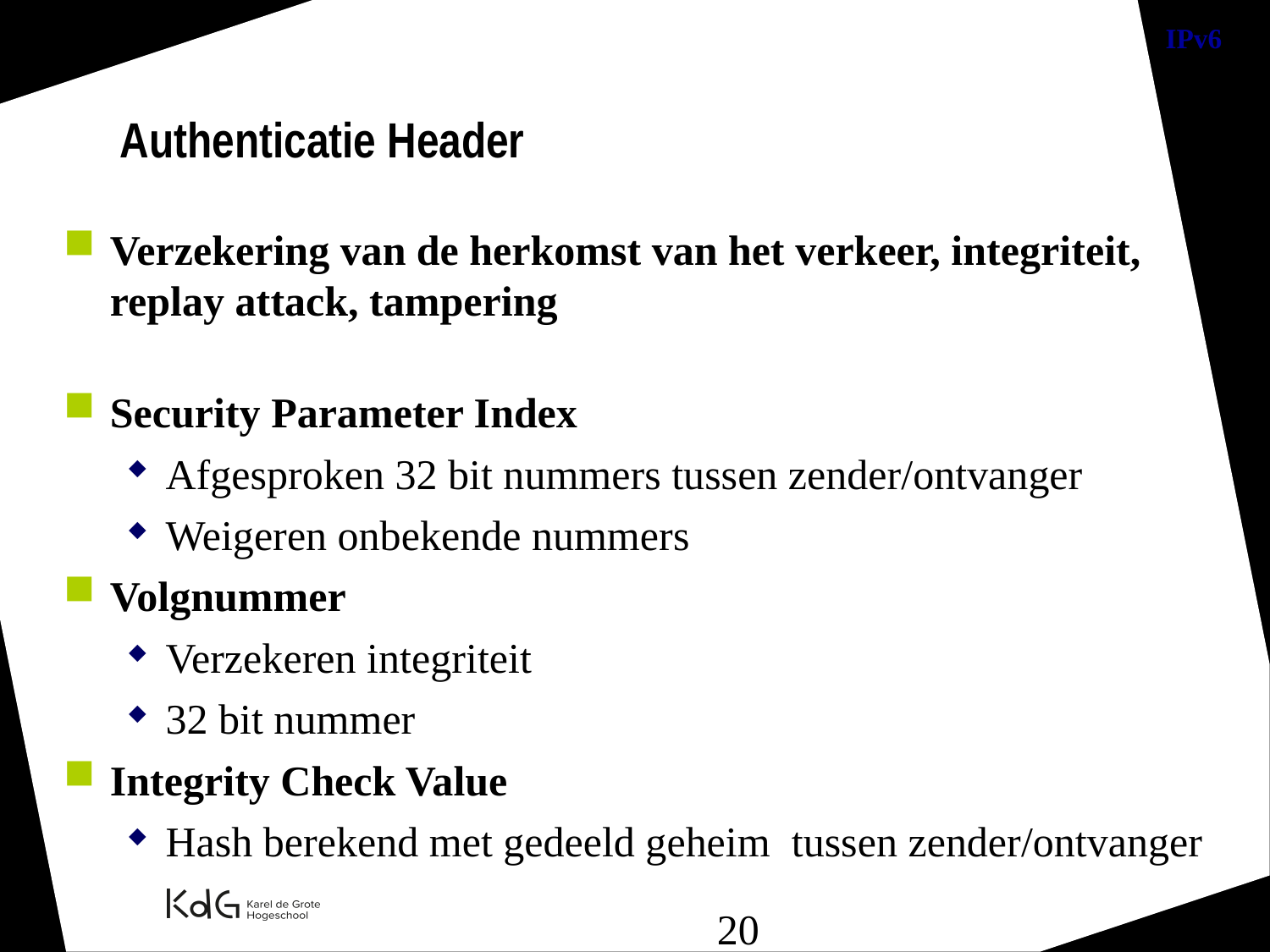

Authenticatie Header
Verzekering van de herkomst van het verkeer, integriteit, replay attack, tampering
Security Parameter Index
Afgesproken 32 bit nummers tussen zender/ontvanger
Weigeren onbekende nummers
Volgnummer
Verzekeren integriteit
32 bit nummer
Integrity Check Value
Hash berekend met gedeeld geheim  tussen zender/ontvanger